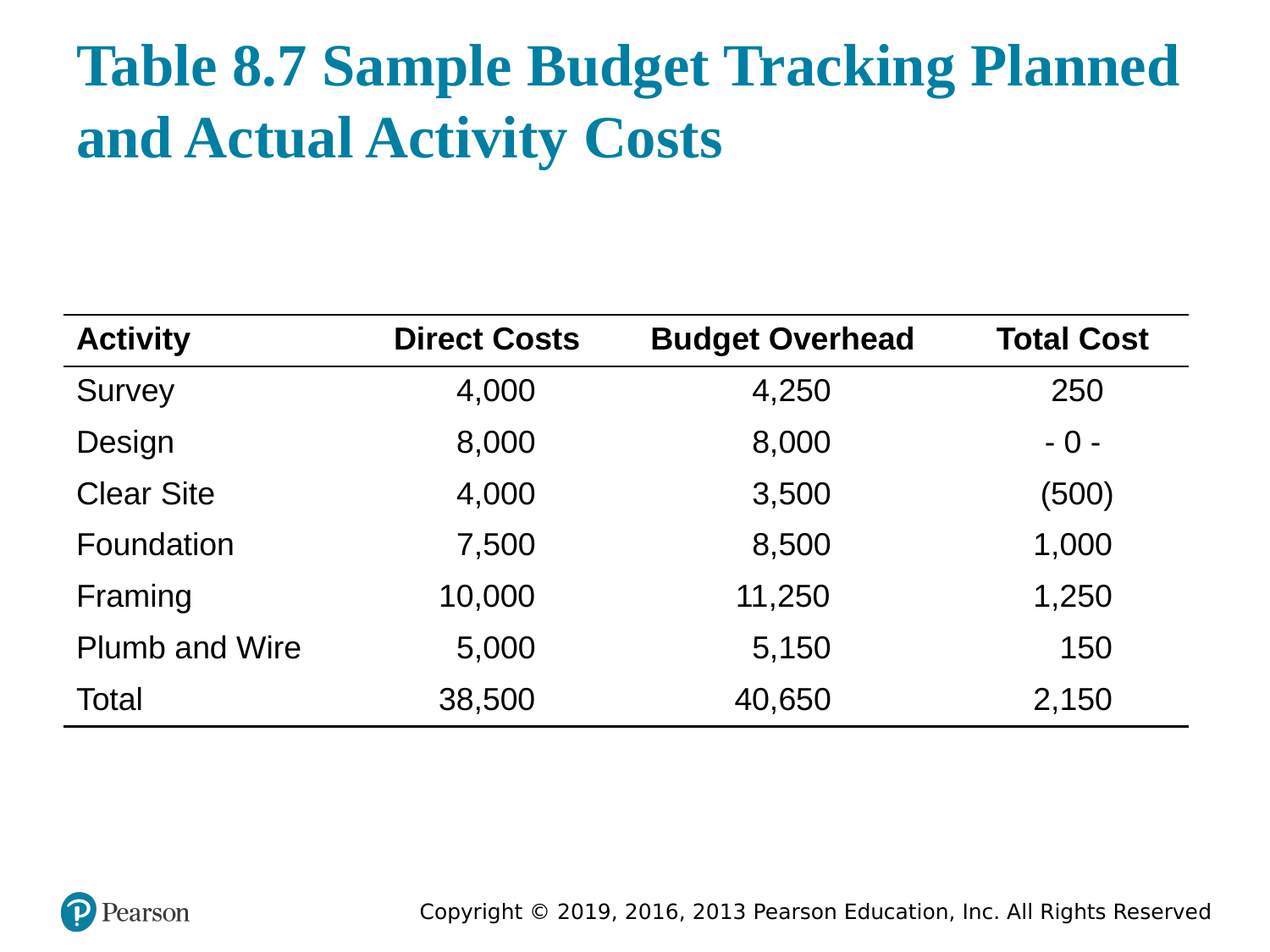

# Table 8.7 Sample Budget Tracking Planned and Actual Activity Costs
| Activity | Direct Costs | Budget Overhead | Total Cost |
| --- | --- | --- | --- |
| Survey | 4,000 | 4,250 | 250 |
| Design | 8,000 | 8,000 | - 0 - |
| Clear Site | 4,000 | 3,500 | (500) |
| Foundation | 7,500 | 8,500 | 1,000 |
| Framing | 10,000 | 11,250 | 1,250 |
| Plumb and Wire | 5,000 | 5,150 | 150 |
| Total | 38,500 | 40,650 | 2,150 |